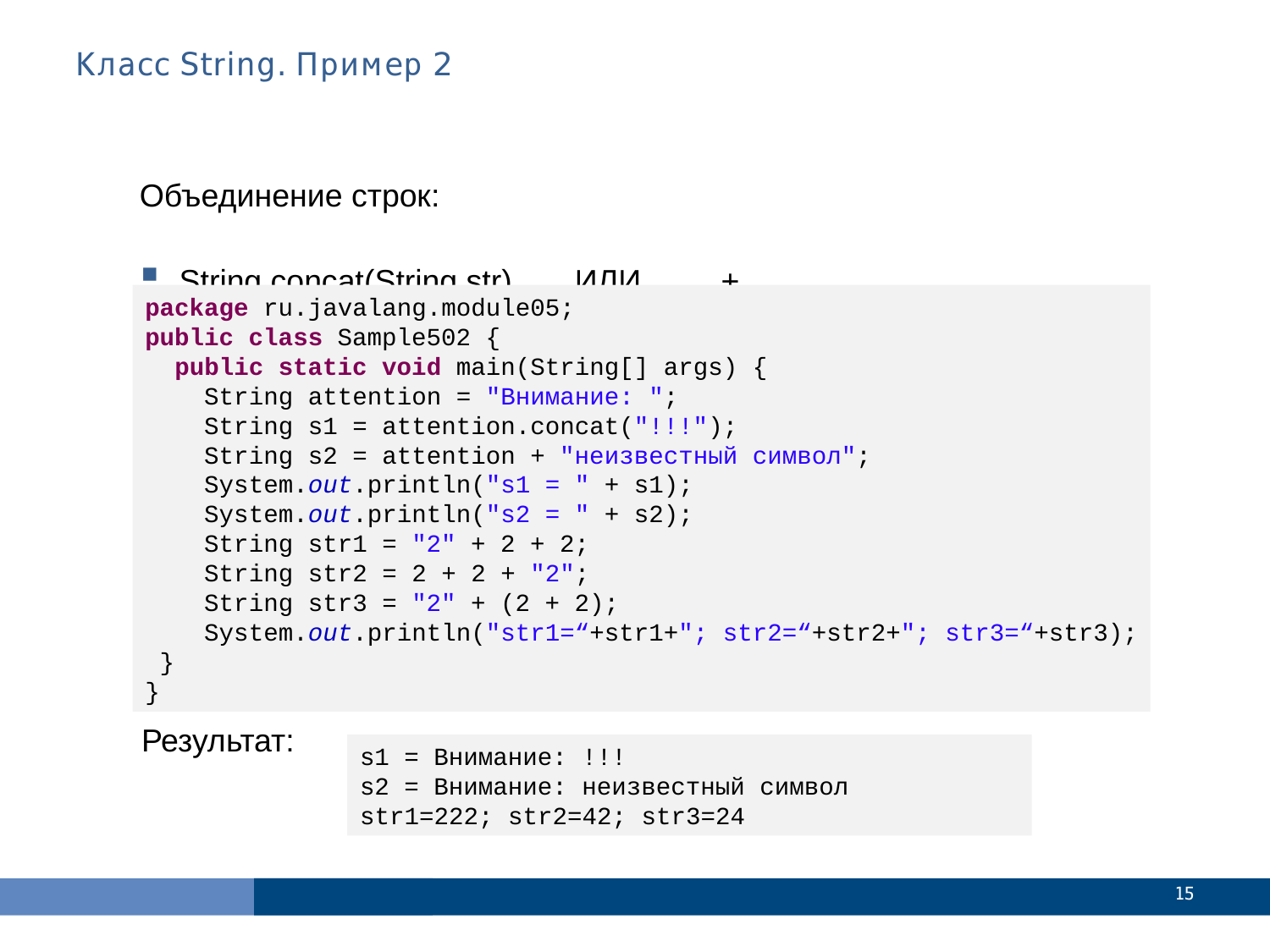

Класс String. Пример 2
Объединение строк:

String concat(String str)       ИЛИ         +

package ru.javalang.module05;
public class Sample502 {
  public static void main(String[] args) {
    String attention = "Внимание: ";
    String s1 = attention.concat("!!!");
    String s2 = attention + "неизвестный символ";
    System.out.println("s1 = " + s1);
    System.out.println("s2 = " + s2);
    String str1 = "2" + 2 + 2;
    String str2 = 2 + 2 + "2";
    String str3 = "2" + (2 + 2);
    System.out.println("str1=“+str1+"; str2=“+str2+"; str3=“+str3);
 }
}
Результат:

s1 = Внимание: !!!
s2 = Внимание: неизвестный символ
str1=222; str2=42; str3=24
15